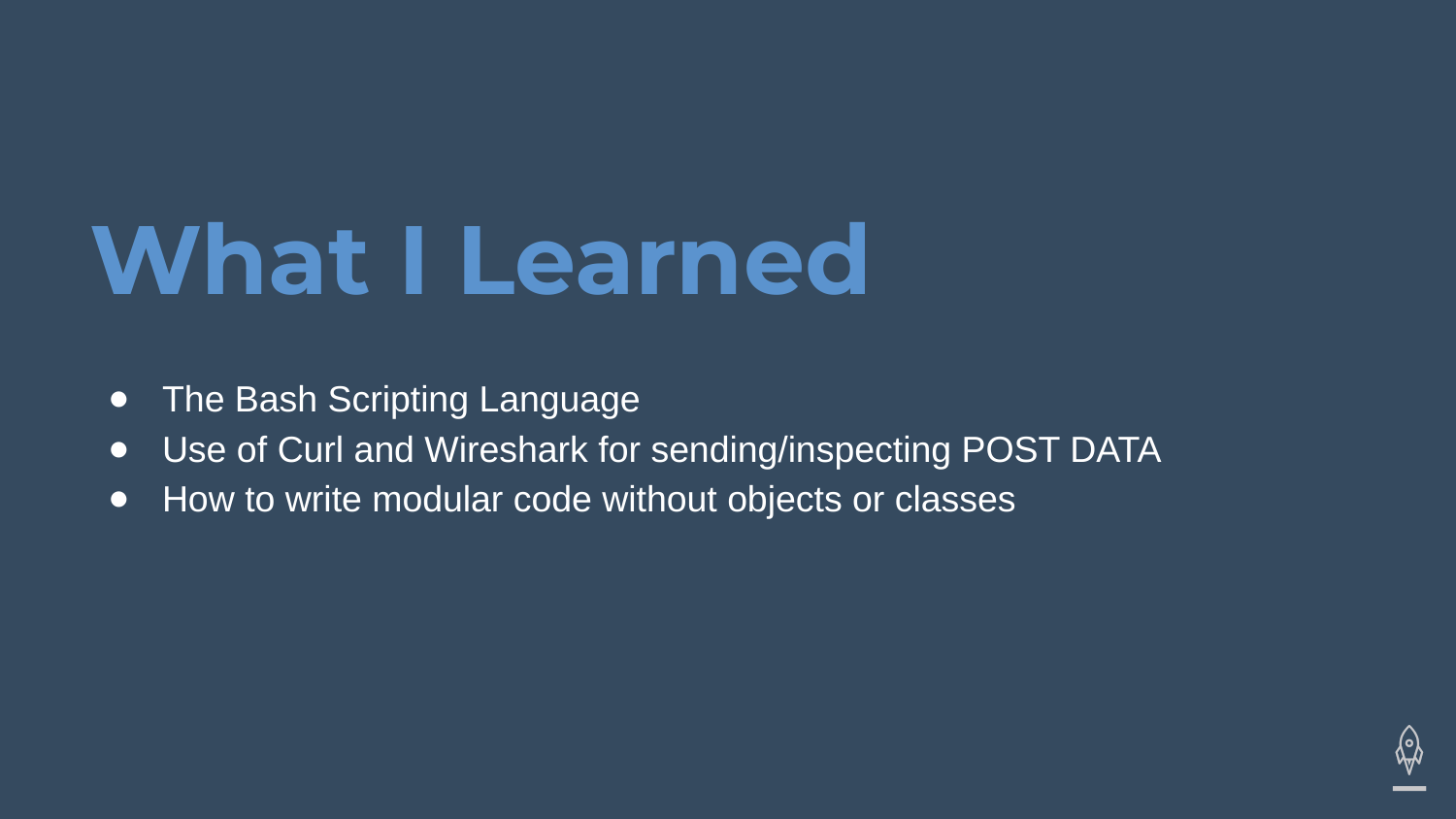

What I Learned
The Bash Scripting Language
Use of Curl and Wireshark for sending/inspecting POST DATA
How to write modular code without objects or classes